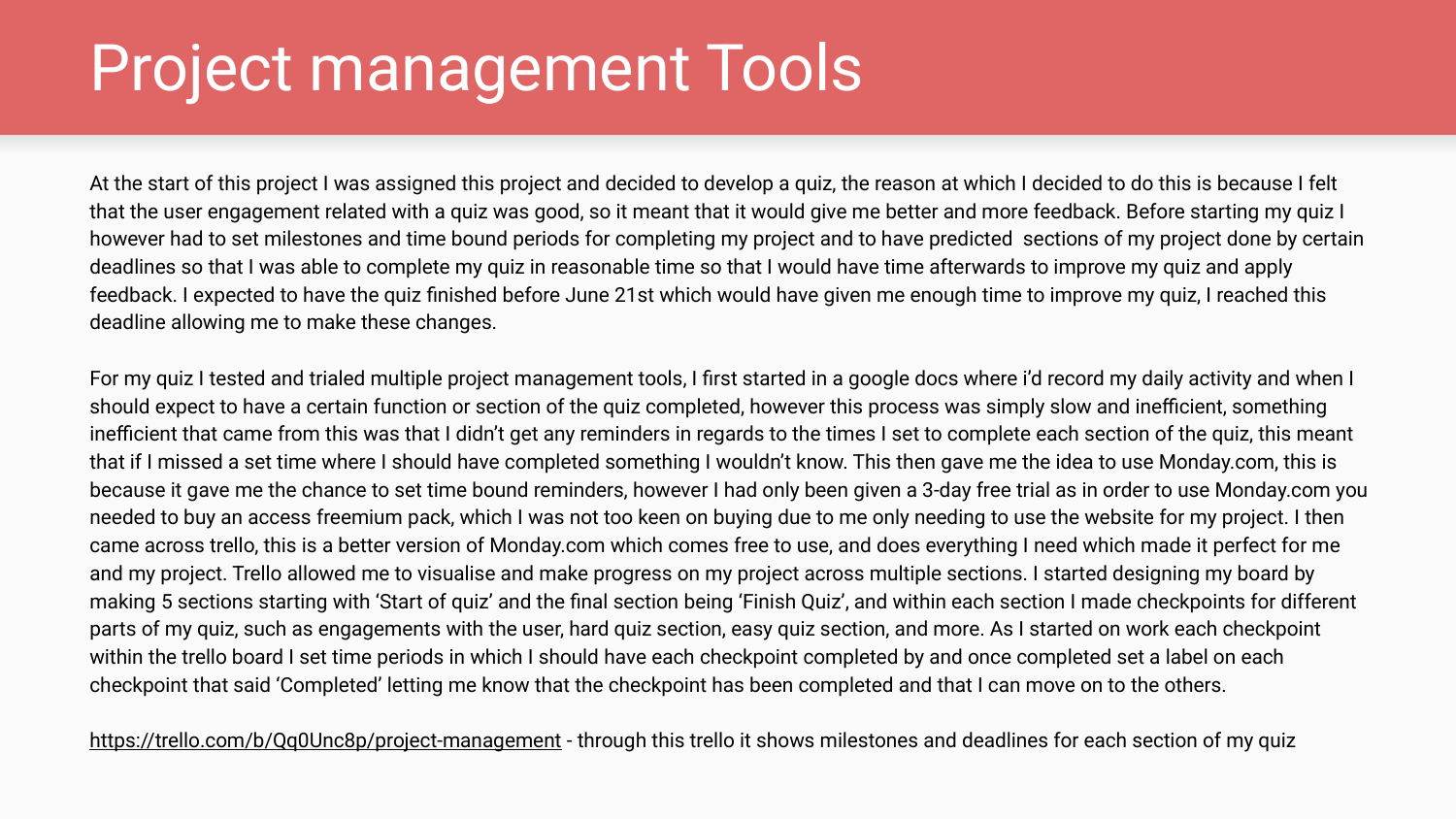

# Project management Tools
At the start of this project I was assigned this project and decided to develop a quiz, the reason at which I decided to do this is because I felt that the user engagement related with a quiz was good, so it meant that it would give me better and more feedback. Before starting my quiz I however had to set milestones and time bound periods for completing my project and to have predicted  sections of my project done by certain deadlines so that I was able to complete my quiz in reasonable time so that I would have time afterwards to improve my quiz and apply feedback. I expected to have the quiz finished before June 21st which would have given me enough time to improve my quiz, I reached this deadline allowing me to make these changes.

For my quiz I tested and trialed multiple project management tools, I first started in a google docs where i’d record my daily activity and when I should expect to have a certain function or section of the quiz completed, however this process was simply slow and inefficient, something inefficient that came from this was that I didn’t get any reminders in regards to the times I set to complete each section of the quiz, this meant that if I missed a set time where I should have completed something I wouldn’t know. This then gave me the idea to use Monday.com, this is because it gave me the chance to set time bound reminders, however I had only been given a 3-day free trial as in order to use Monday.com you needed to buy an access freemium pack, which I was not too keen on buying due to me only needing to use the website for my project. I then came across trello, this is a better version of Monday.com which comes free to use, and does everything I need which made it perfect for me and my project. Trello allowed me to visualise and make progress on my project across multiple sections. I started designing my board by making 5 sections starting with ‘Start of quiz’ and the final section being ‘Finish Quiz’, and within each section I made checkpoints for different parts of my quiz, such as engagements with the user, hard quiz section, easy quiz section, and more. As I started on work each checkpoint within the trello board I set time periods in which I should have each checkpoint completed by and once completed set a label on each checkpoint that said ‘Completed’ letting me know that the checkpoint has been completed and that I can move on to the others.

https://trello.com/b/Qq0Unc8p/project-management - through this trello it shows milestones and deadlines for each section of my quiz